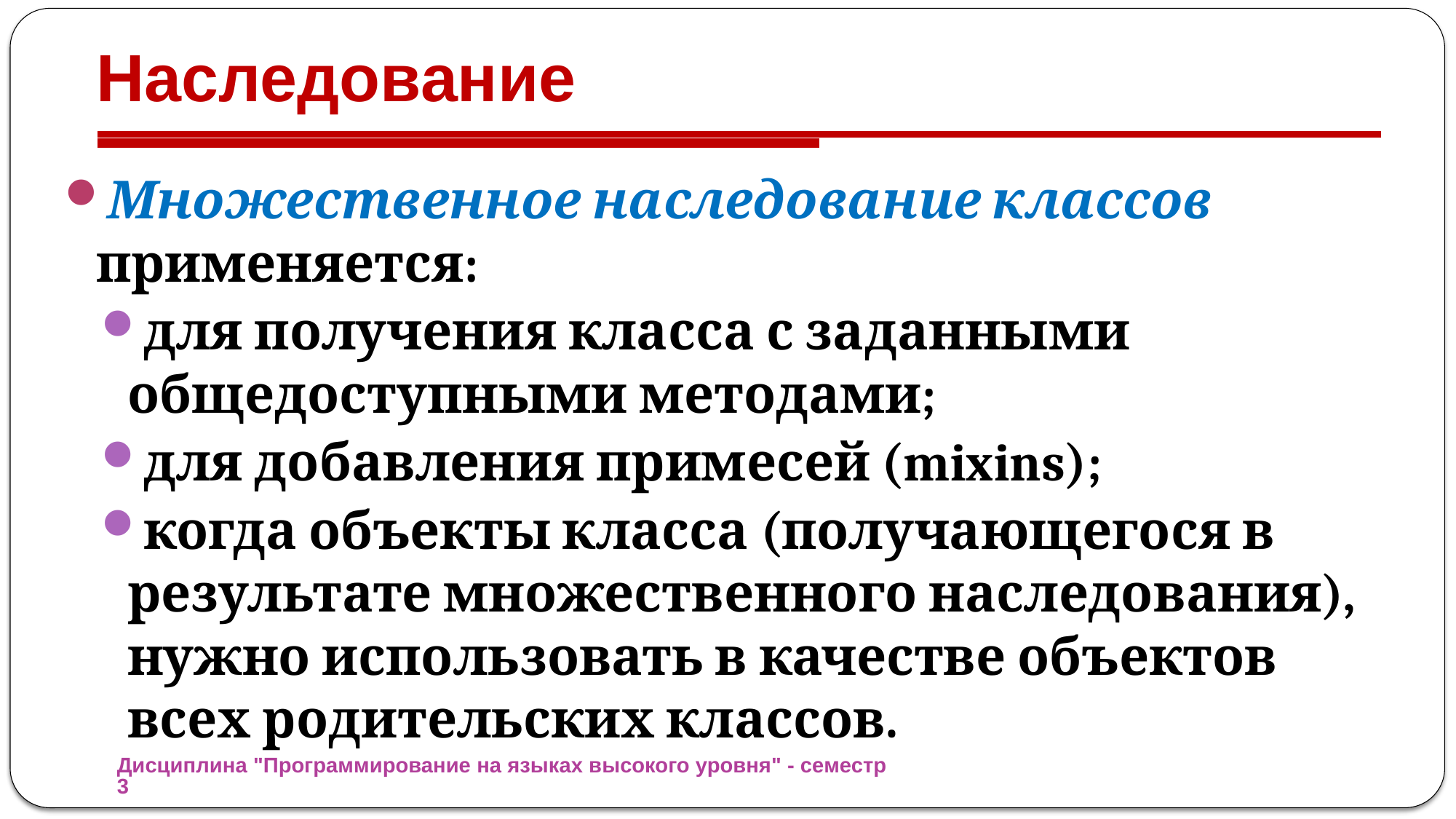

# Наследование
Множественное наследование классов применяется:
для получения класса с заданными общедоступными методами;
для добавления примесей (mixins);
когда объекты класса (получающегося в результате множественного наследования), нужно использовать в качестве объектов всех родительских классов.
Дисциплина "Программирование на языках высокого уровня" - семестр 3